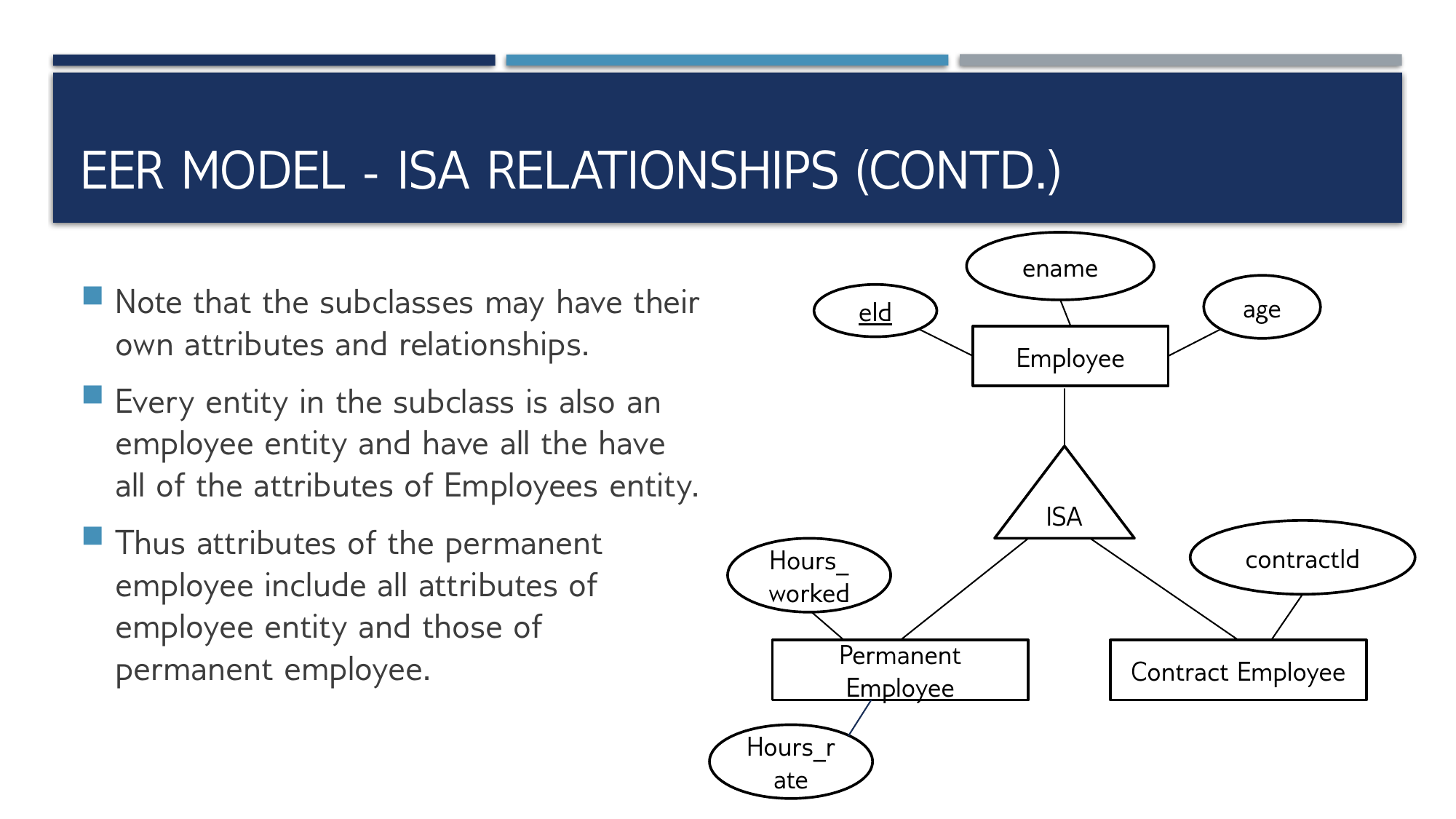

# EER model - ISA relationships (Contd.)
ename
age
eId
Employee
ISA
contractId
Hours_worked
Permanent Employee
Contract Employee
Hours_rate
Note that the subclasses may have their own attributes and relationships.
Every entity in the subclass is also an employee entity and have all the have all of the attributes of Employees entity.
Thus attributes of the permanent employee include all attributes of employee entity and those of permanent employee.